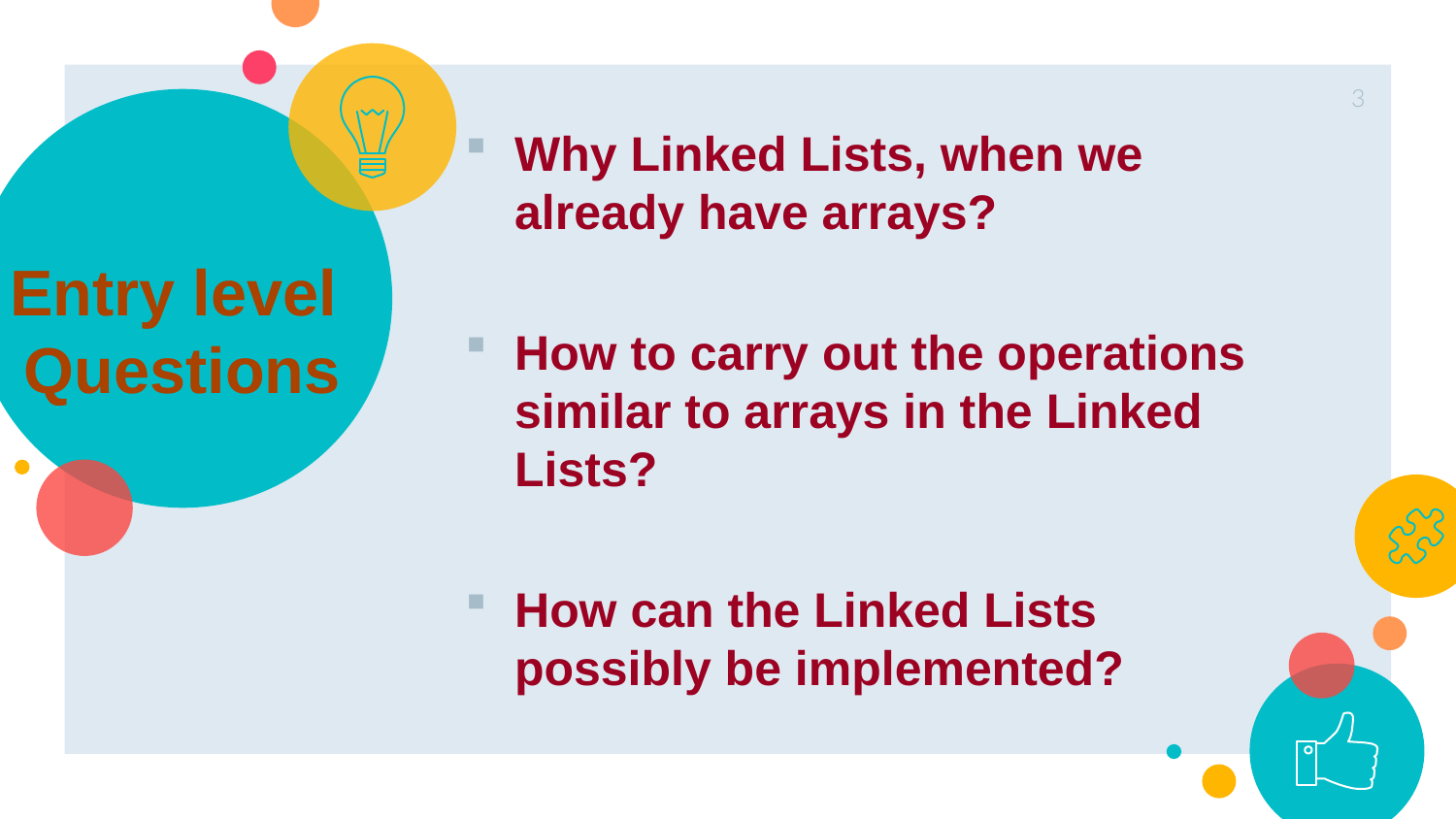

3
Why Linked Lists, when we already have arrays?

How to carry out the operations similar to arrays in the Linked Lists?

How can the Linked Lists possibly be implemented?
# Entry level Questions